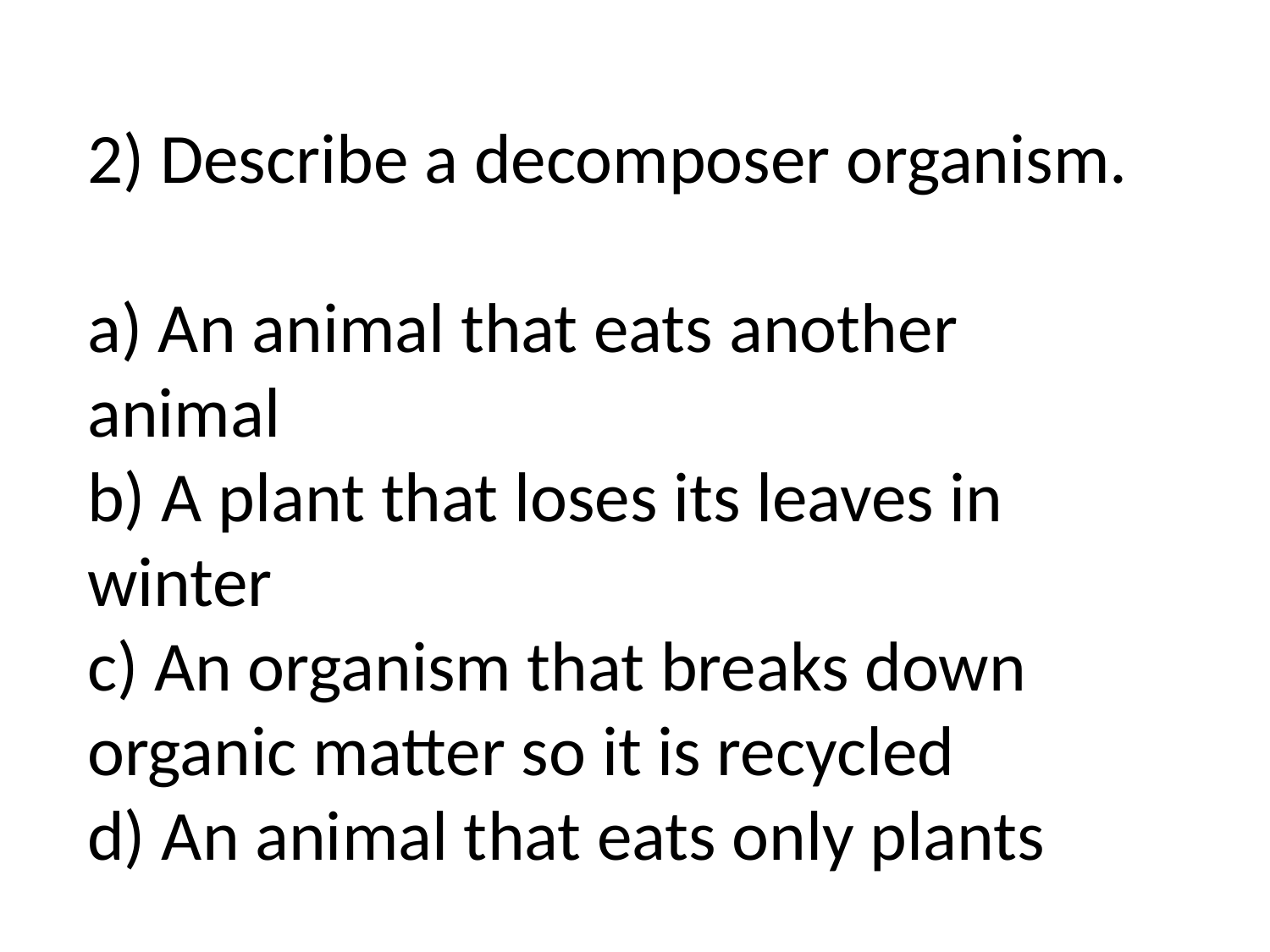

2) Describe a decomposer organism.

a) An animal that eats another animal
b) A plant that loses its leaves in winter
c) An organism that breaks down organic matter so it is recycled
d) An animal that eats only plants